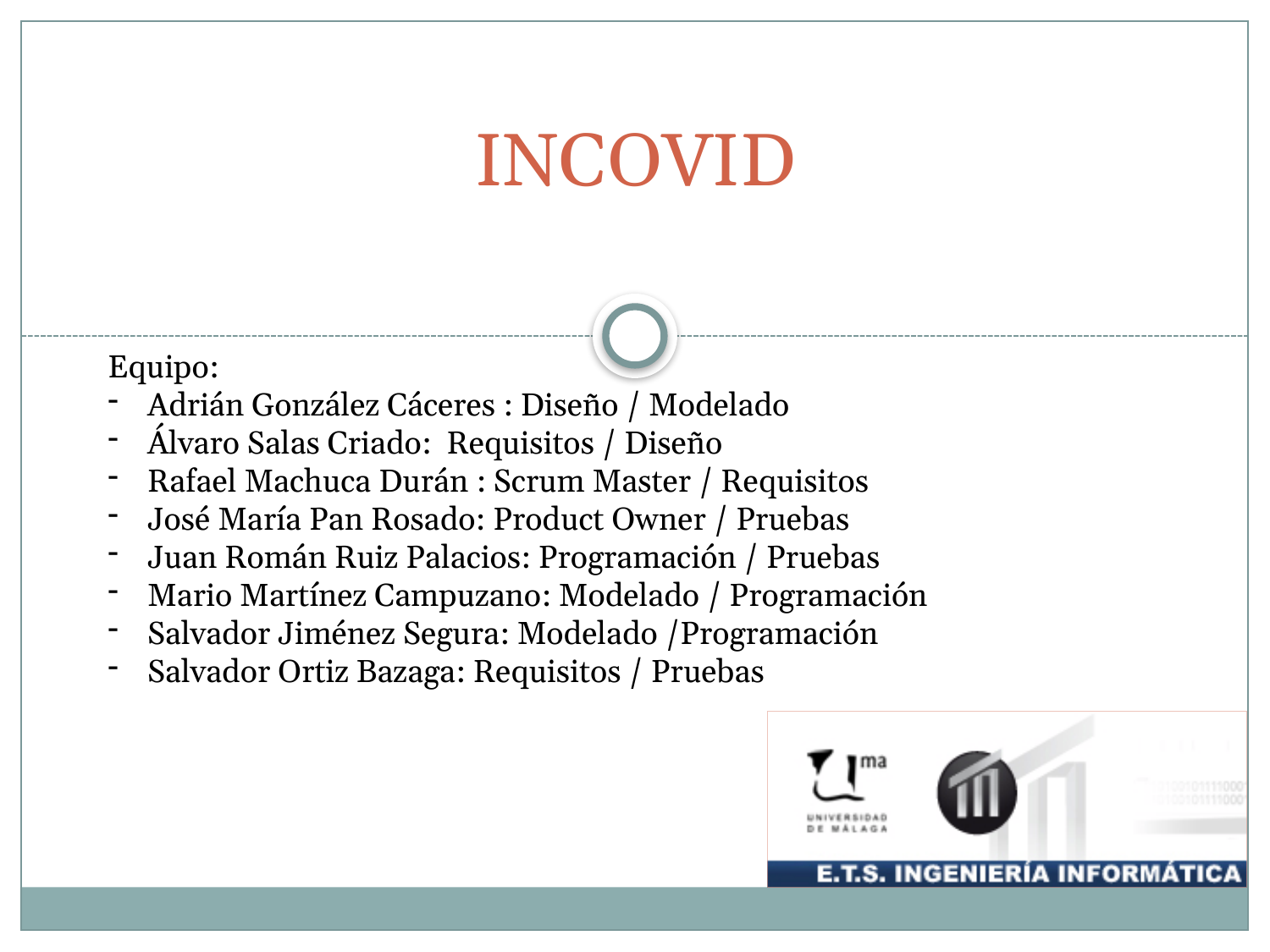

# INCOVID
Equipo:
Adrián González Cáceres : Diseño / Modelado
Álvaro Salas Criado:  Requisitos / Diseño
Rafael Machuca Durán : Scrum Master / Requisitos
José María Pan Rosado: Product Owner / Pruebas
Juan Román Ruiz Palacios: Programación / Pruebas
Mario Martínez Campuzano: Modelado / Programación
Salvador Jiménez Segura: Modelado /Programación
Salvador Ortiz Bazaga: Requisitos / Pruebas